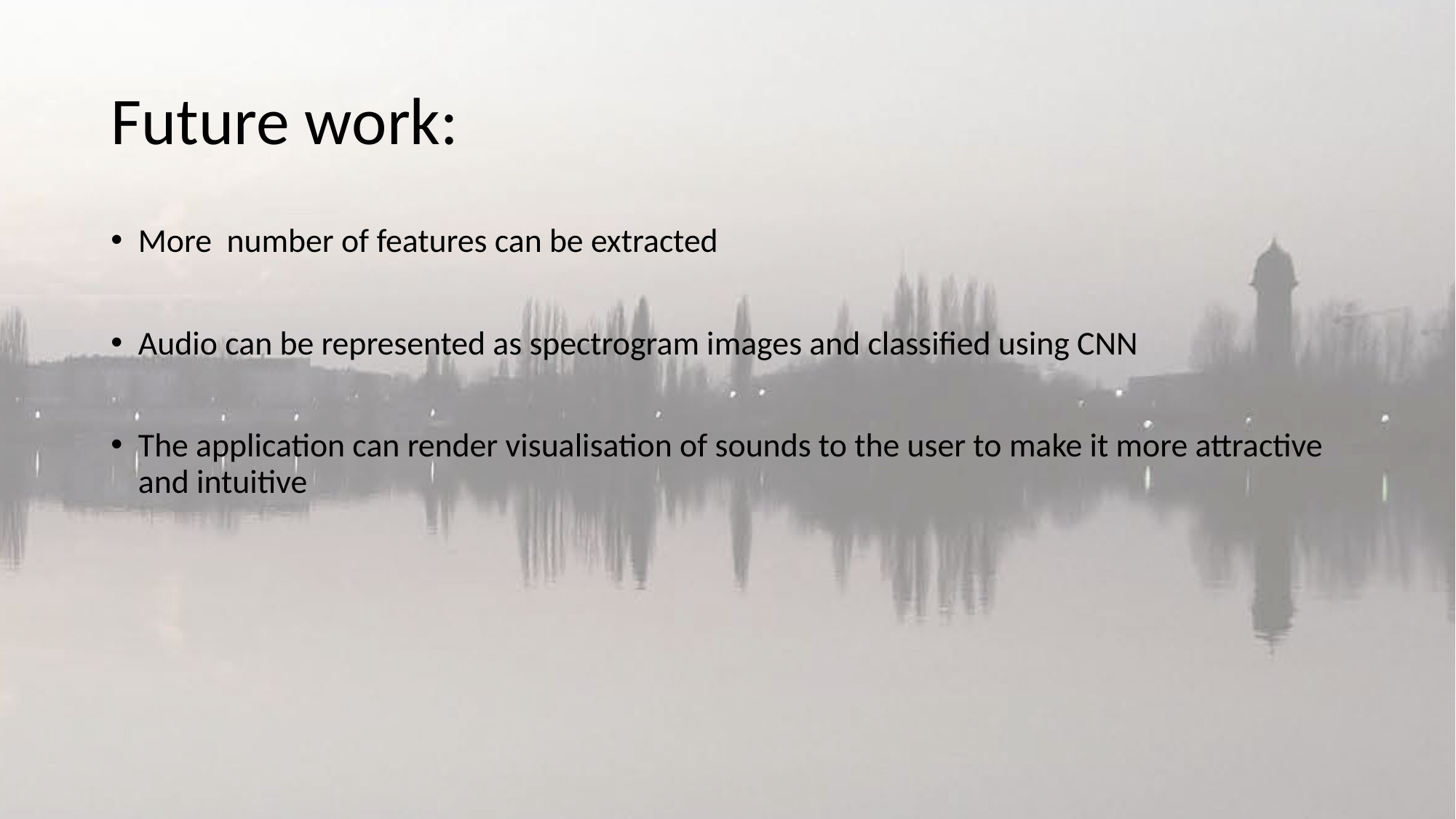

# Future work:
More  number of features can be extracted

Audio can be represented as spectrogram images and classified using CNN

The application can render visualisation of sounds to the user to make it more attractive and intuitive